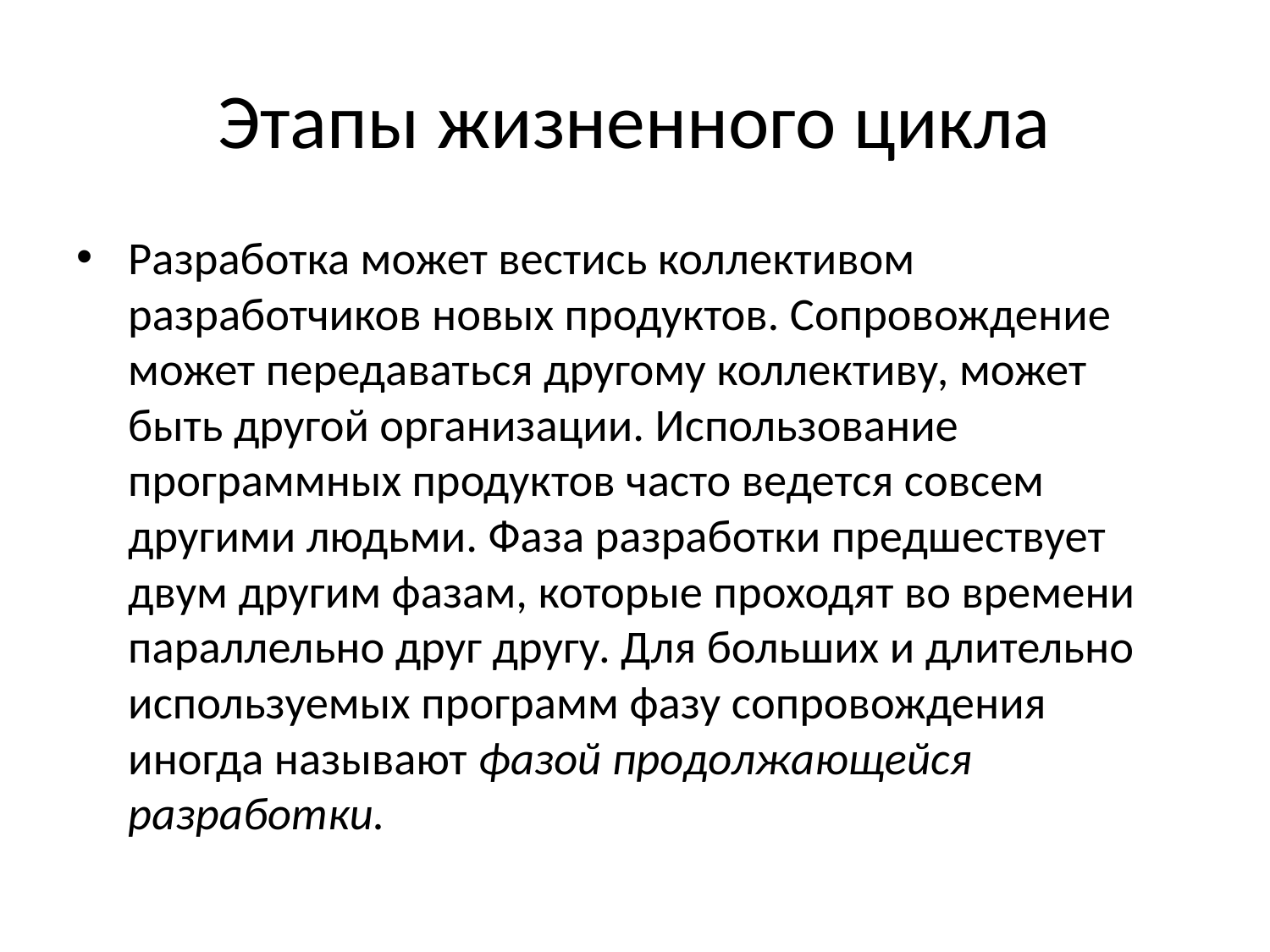

Этапы жизненного цикла
Разработка может вестись коллективом разработчиков новых продуктов. Сопровождение может передаваться другому коллективу, может быть другой организации. Использование программных продуктов часто ведется совсем другими людьми. Фаза разработки предшествует двум другим фазам, которые проходят во времени параллельно друг другу. Для больших и длительно используемых программ фазу сопровождения иногда называют фазой продолжающейся разработки.